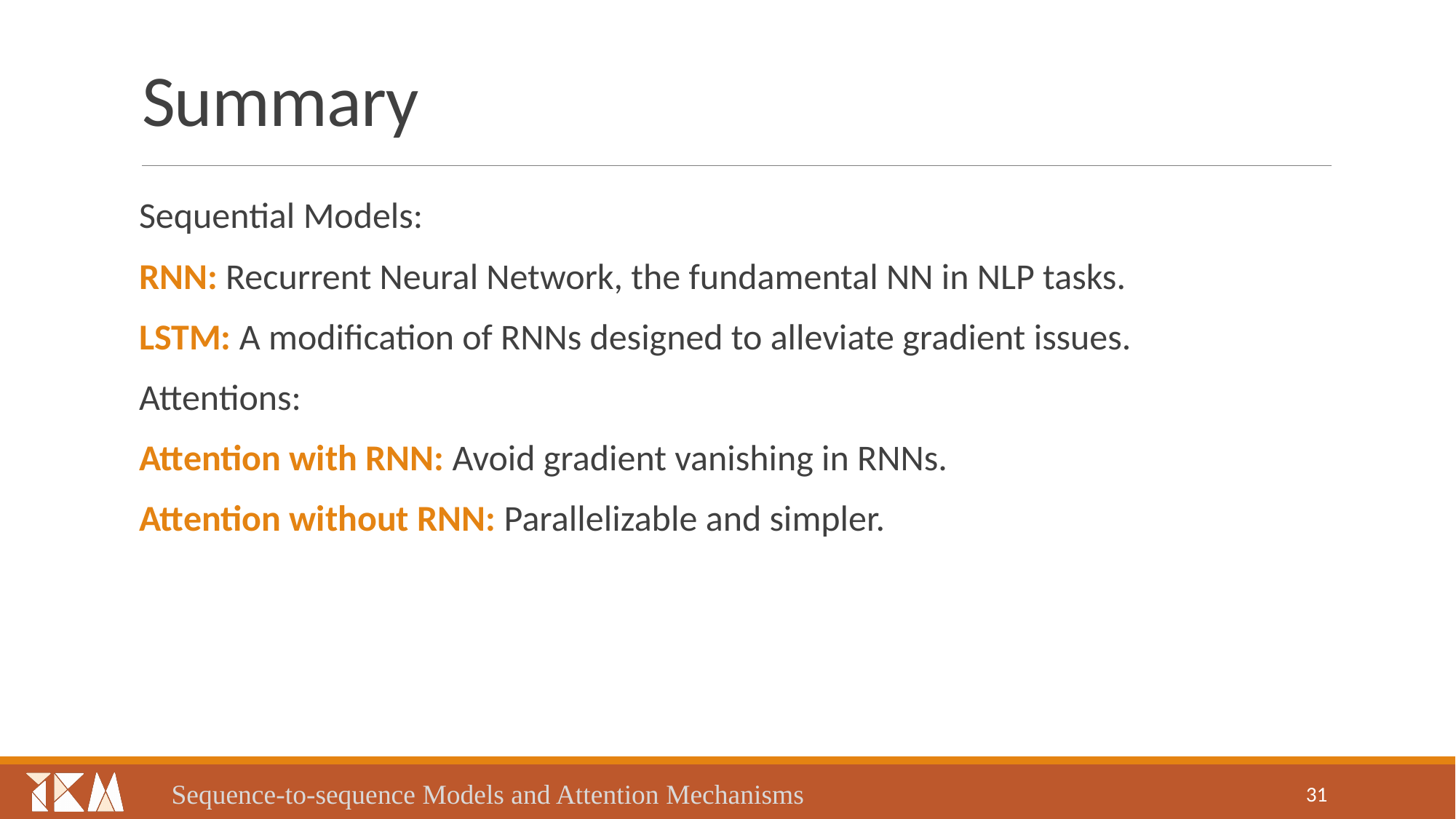

# Summary
Sequential Models:
RNN: Recurrent Neural Network, the fundamental NN in NLP tasks.
LSTM: A modification of RNNs designed to alleviate gradient issues.
Attentions:
Attention with RNN: Avoid gradient vanishing in RNNs.
Attention without RNN: Parallelizable and simpler.
Sequence-to-sequence Models and Attention Mechanisms
31